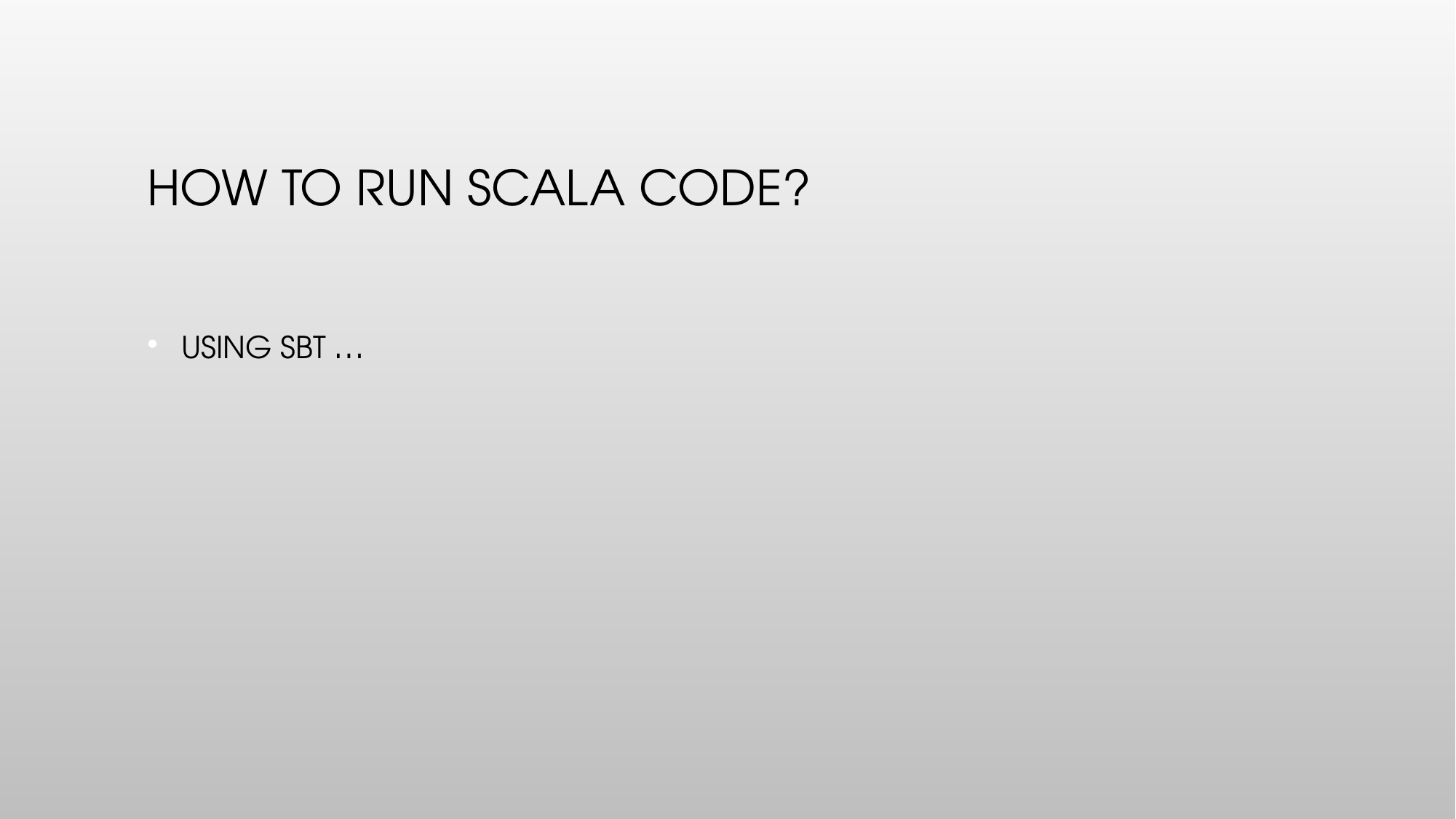

# How to run scala code?
Using sbt …